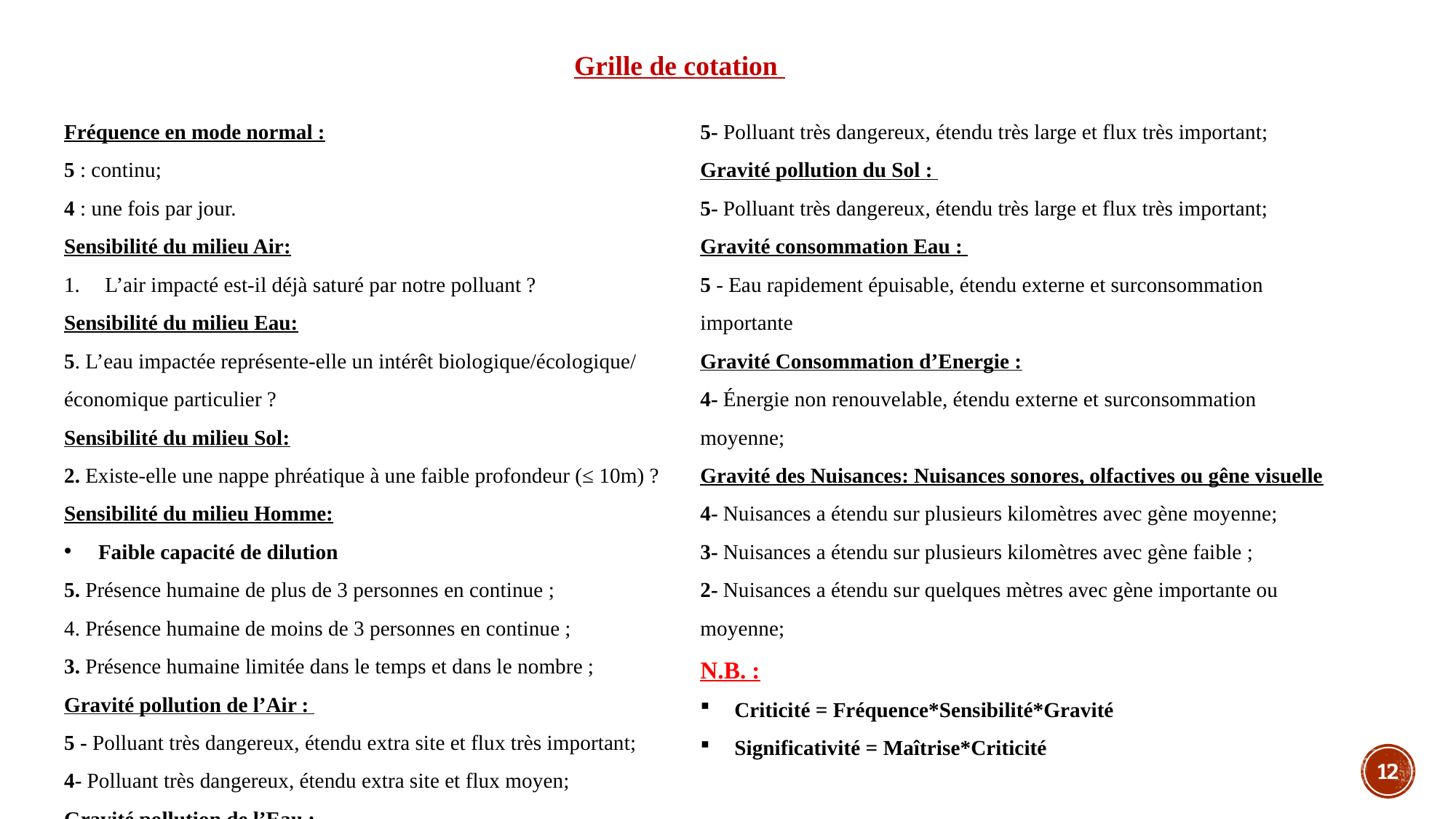

Grille de cotation
Fréquence en mode normal :
5 : continu;
4 : une fois par jour.
Sensibilité du milieu Air:
L’air impacté est-il déjà saturé par notre polluant ?
Sensibilité du milieu Eau:
5. L’eau impactée représente-elle un intérêt biologique/écologique/ économique particulier ?
Sensibilité du milieu Sol:
2. Existe-elle une nappe phréatique à une faible profondeur (≤ 10m) ?
Sensibilité du milieu Homme:
Faible capacité de dilution
5. Présence humaine de plus de 3 personnes en continue ;
4. Présence humaine de moins de 3 personnes en continue ;
3. Présence humaine limitée dans le temps et dans le nombre ;
Gravité pollution de l’Air :
5 - Polluant très dangereux, étendu extra site et flux très important;
4- Polluant très dangereux, étendu extra site et flux moyen;
Gravité pollution de l’Eau :
5- Polluant très dangereux, étendu très large et flux très important;
Gravité pollution du Sol :
5- Polluant très dangereux, étendu très large et flux très important;
Gravité consommation Eau :
5 - Eau rapidement épuisable, étendu externe et surconsommation importante
Gravité Consommation d’Energie :
4- Énergie non renouvelable, étendu externe et surconsommation moyenne;
Gravité des Nuisances: Nuisances sonores, olfactives ou gêne visuelle
4- Nuisances a étendu sur plusieurs kilomètres avec gène moyenne;
3- Nuisances a étendu sur plusieurs kilomètres avec gène faible ;
2- Nuisances a étendu sur quelques mètres avec gène importante ou moyenne;
N.B. :
Criticité = Fréquence*Sensibilité*Gravité
Significativité = Maîtrise*Criticité
12